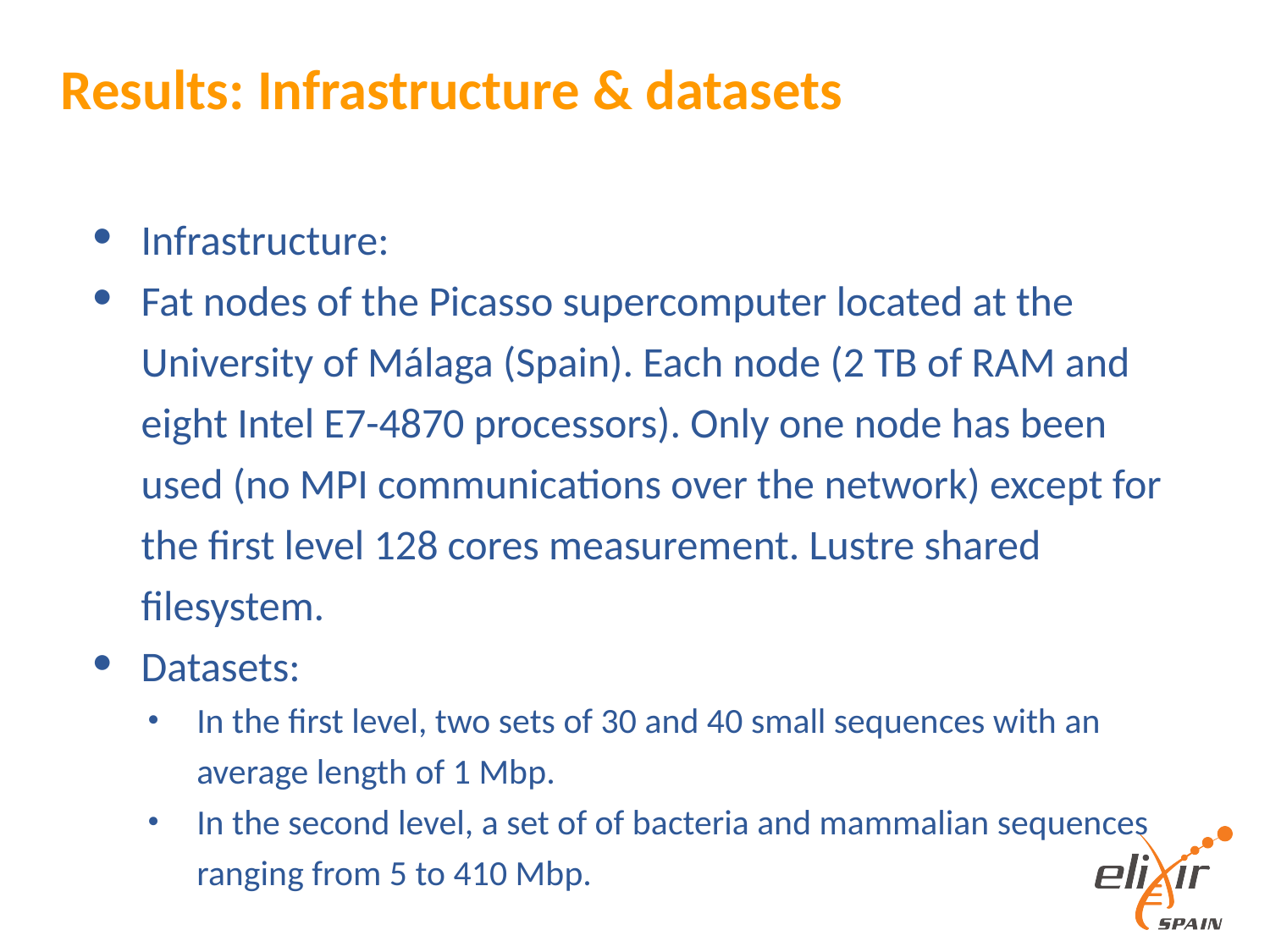

Results: Infrastructure & datasets
Infrastructure:
Fat nodes of the Picasso supercomputer located at the University of Málaga (Spain). Each node (2 TB of RAM and eight Intel E7-4870 processors). Only one node has been used (no MPI communications over the network) except for the first level 128 cores measurement. Lustre shared filesystem.
Datasets:
In the first level, two sets of 30 and 40 small sequences with an average length of 1 Mbp.
In the second level, a set of of bacteria and mammalian sequences ranging from 5 to 410 Mbp.